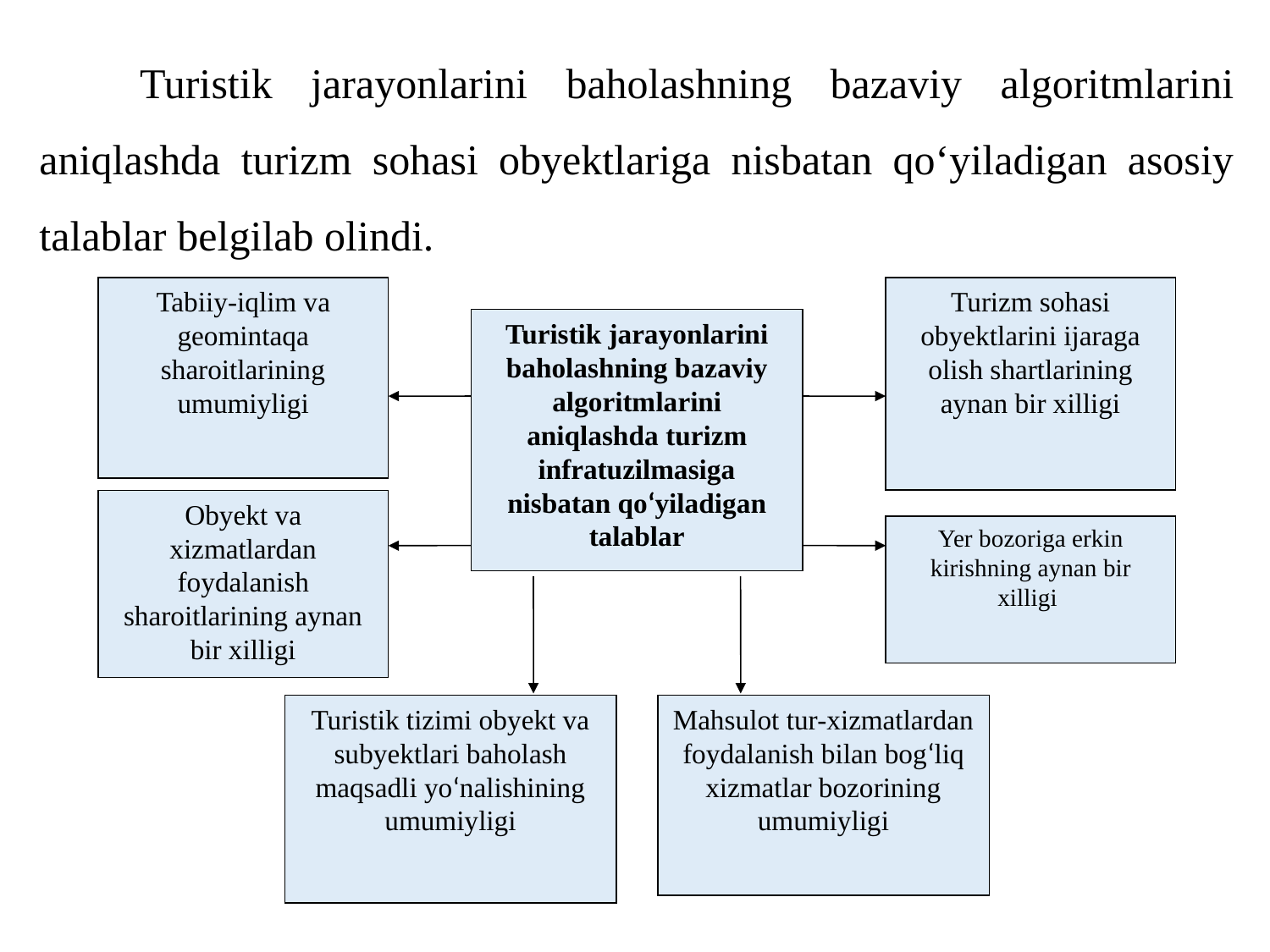

Turistik jarayonlarini baholashning bazaviy algoritmlarini aniqlashda turizm sohasi obyektlariga nisbatan qo‘yiladigan asosiy talablar belgilab olindi.

Tabiiy-iqlim va geomintaqa sharoitlarining umumiyligi
Turizm sohasi obyektlarini ijaraga olish shartlarining aynan bir xilligi
Turistik jarayonlarini baholashning bazaviy algoritmlarini aniqlashda turizm infratuzilmasiga nisbatan qo‘yiladigan talablar

Obyekt va xizmatlardan foydalanish sharoitlarining aynan bir xilligi
Yer bozoriga erkin kirishning aynan bir xilligi

Turistik tizimi obyekt va subyektlari baholash maqsadli yo‘nalishining umumiyligi
Mahsulot tur-xizmatlardan foydalanish bilan bog‘liq xizmatlar bozorining umumiyligi